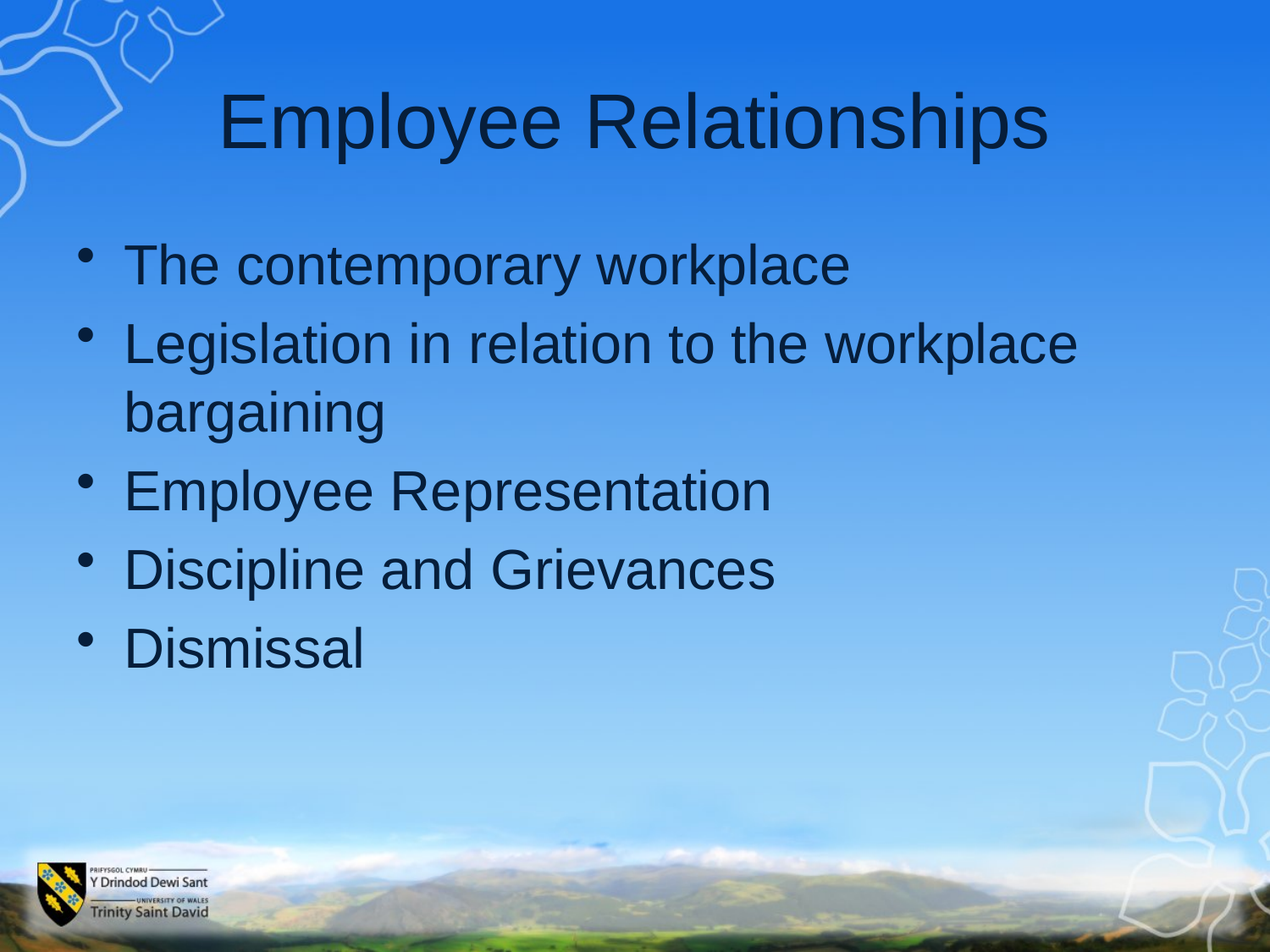

# Employee Relationships
The contemporary workplace
Legislation in relation to the workplace bargaining
Employee Representation
Discipline and Grievances
Dismissal